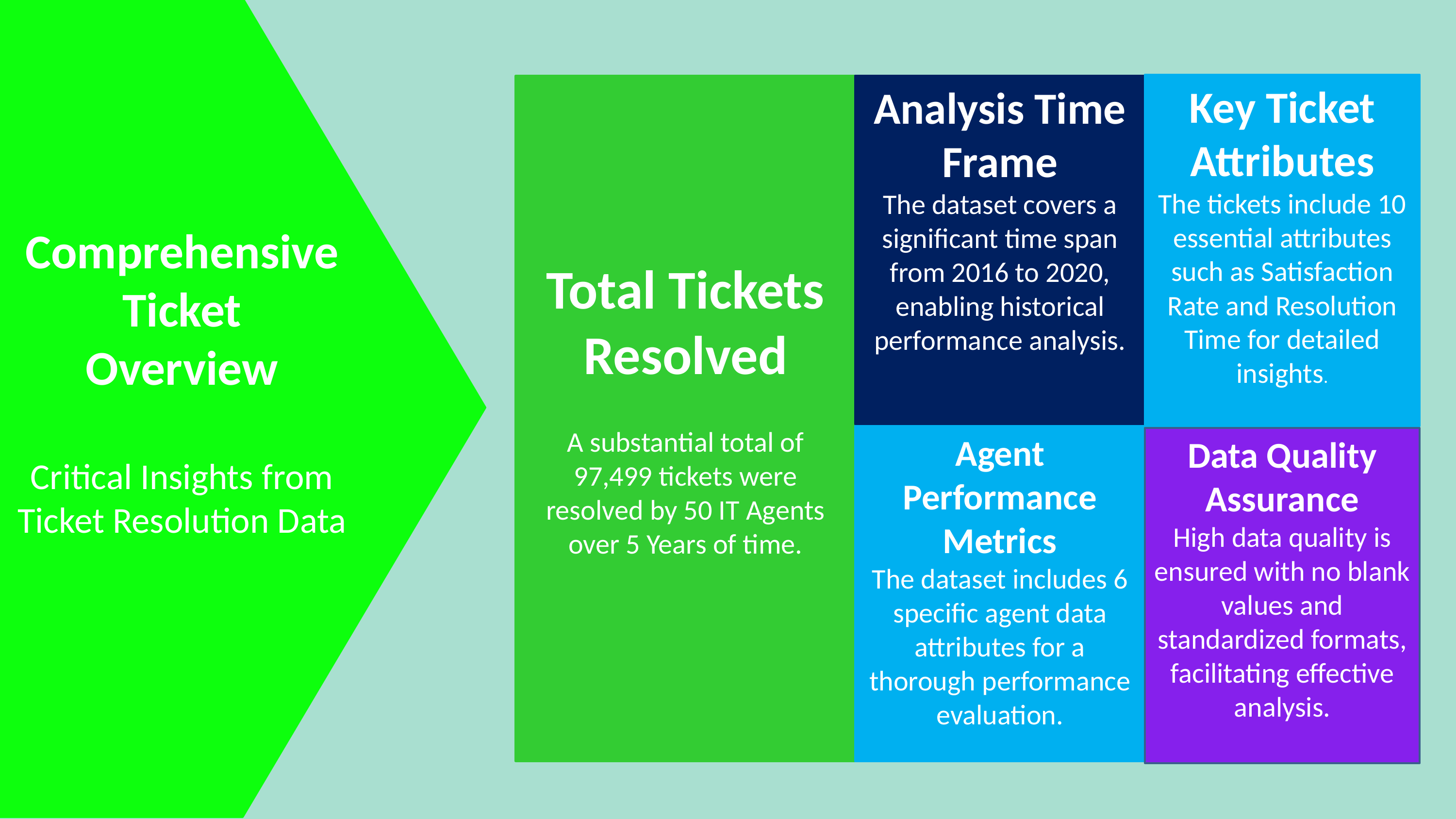

Comprehensive Ticket
Overview

Critical Insights from
Ticket Resolution Data
Key Ticket Attributes
The tickets include 10 essential attributes such as Satisfaction Rate and Resolution Time for detailed insights.

Total Tickets Resolved

A substantial total of
97,499 tickets were resolved by 50 IT Agents over 5 Years of time.
Analysis Time Frame
The dataset covers a significant time span from 2016 to 2020, enabling historical performance analysis.
Agent Performance Metrics
The dataset includes 6 specific agent data attributes for a thorough performance evaluation.

Data Quality Assurance
High data quality is ensured with no blank values and standardized formats, facilitating effective analysis.